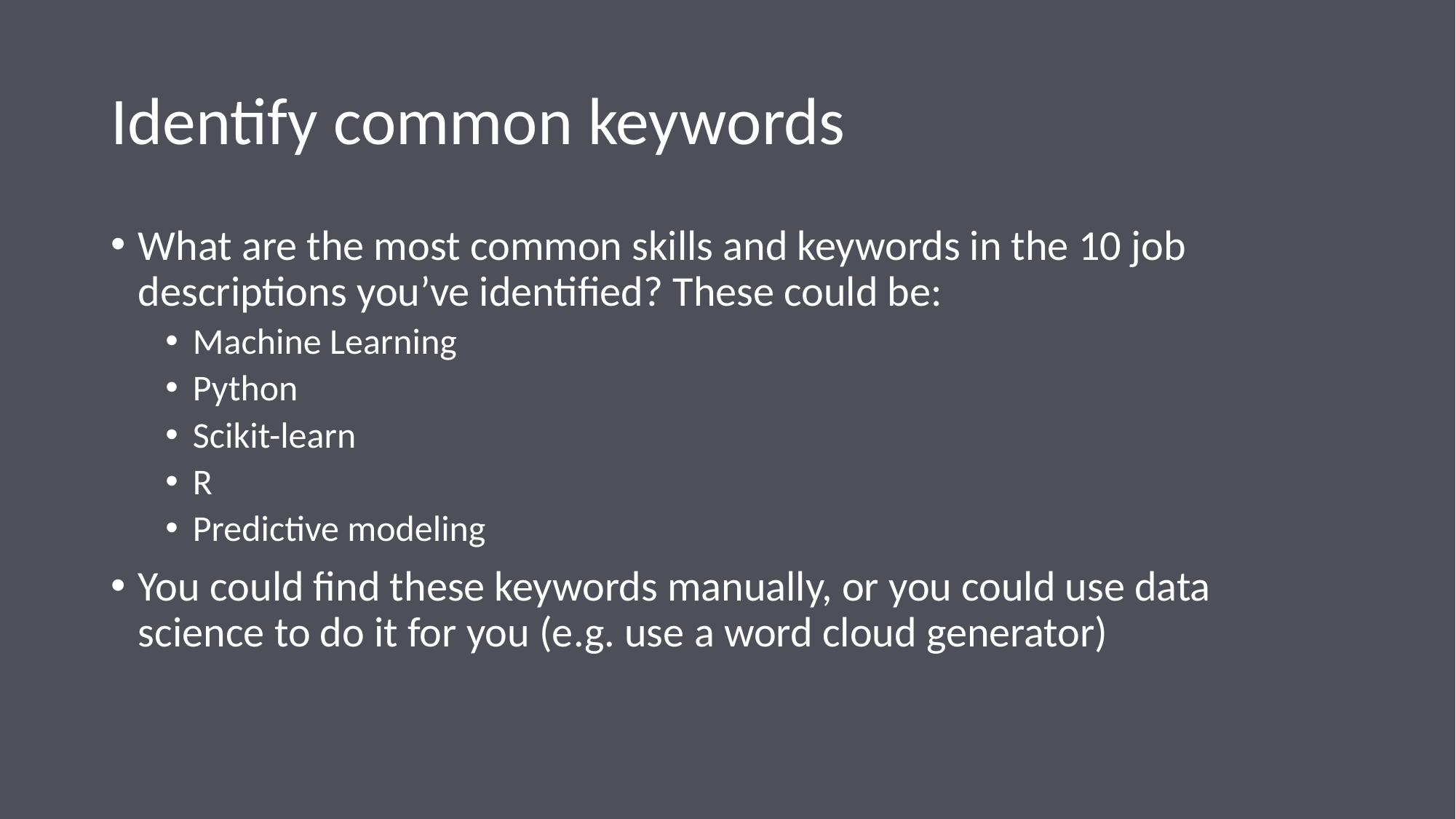

# Identify common keywords
What are the most common skills and keywords in the 10 job descriptions you’ve identified? These could be:
Machine Learning
Python
Scikit-learn
R
Predictive modeling
You could find these keywords manually, or you could use data science to do it for you (e.g. use a word cloud generator)